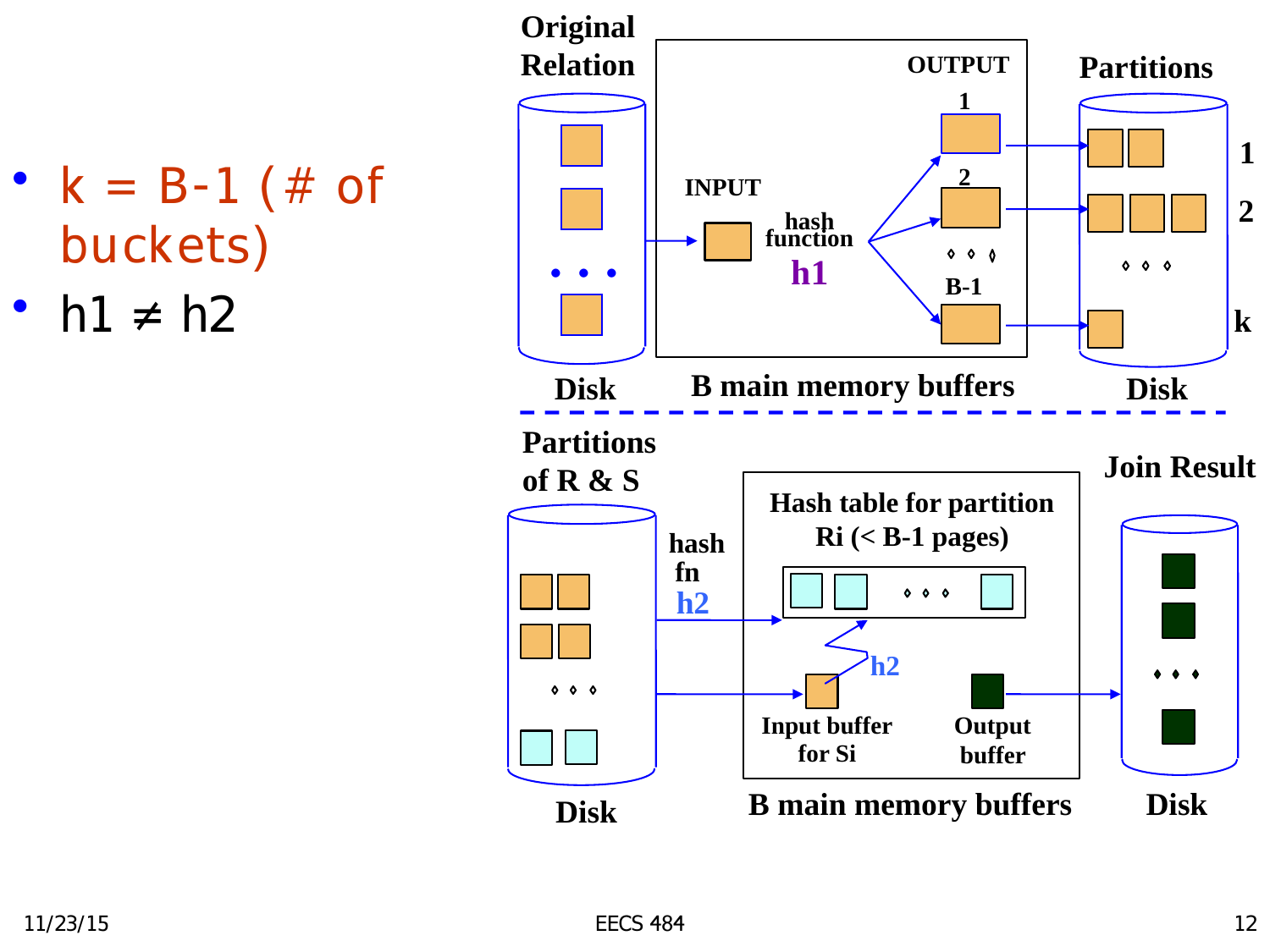

Original
Relation

Partitions
OUTPUT
1

1

2

INPUT
2

hash
function
h1

. . .

B-1
k

B main memory buffers
Disk
Disk
k = B-1 (# of buckets)
h1 ≠ h2

Partitions
of R & S
Join Result

Hash table for partition
Ri (< B-1 pages)

hash
fn

h2

h2

Output
 buffer
Input buffer
for Si

B main memory buffers
Disk
Disk

11/23/15
EECS 484
12